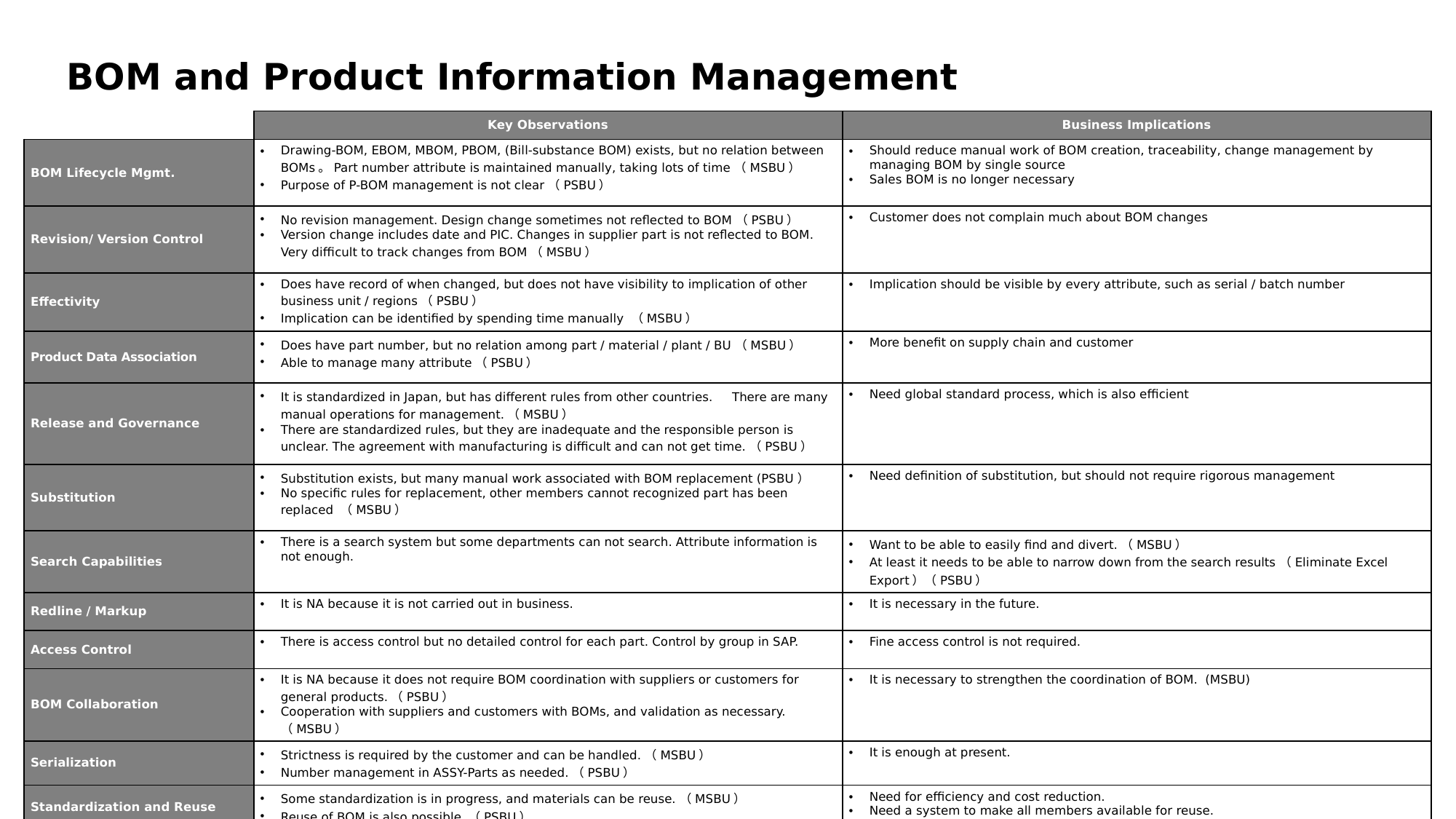

BOM and Product Information Management
|  | Key Observations | Business Implications |
| --- | --- | --- |
| BOM Lifecycle Mgmt. | Drawing-BOM, EBOM, MBOM, PBOM, (Bill-substance BOM) exists, but no relation between BOMs。Part number attribute is maintained manually, taking lots of time（MSBU） Purpose of P-BOM management is not clear（PSBU） | Should reduce manual work of BOM creation, traceability, change management by managing BOM by single source Sales BOM is no longer necessary |
| Revision/ Version Control | No revision management. Design change sometimes not reflected to BOM（PSBU） Version change includes date and PIC. Changes in supplier part is not reflected to BOM. Very difficult to track changes from BOM（MSBU） | Customer does not complain much about BOM changes |
| Effectivity | Does have record of when changed, but does not have visibility to implication of other business unit / regions（PSBU） Implication can be identified by spending time manually （MSBU） | Implication should be visible by every attribute, such as serial / batch number |
| Product Data Association | Does have part number, but no relation among part / material / plant / BU（MSBU） Able to manage many attribute（PSBU） | More benefit on supply chain and customer |
| Release and Governance | It is standardized in Japan, but has different rules from other countries.　There are many manual operations for management.（MSBU） There are standardized rules, but they are inadequate and the responsible person is unclear. The agreement with manufacturing is difficult and can not get time.（PSBU） | Need global standard process, which is also efficient |
| Substitution | Substitution exists, but many manual work associated with BOM replacement (PSBU） No specific rules for replacement, other members cannot recognized part has been replaced （MSBU） | Need definition of substitution, but should not require rigorous management |
| Search Capabilities | There is a search system but some departments can not search. Attribute information is not enough. | Want to be able to easily find and divert.（MSBU） At least it needs to be able to narrow down from the search results（Eliminate Excel Export）（PSBU） |
| Redline / Markup | It is NA because it is not carried out in business. | It is necessary in the future. |
| Access Control | There is access control but no detailed control for each part. Control by group in SAP. | Fine access control is not required. |
| BOM Collaboration | It is NA because it does not require BOM coordination with suppliers or customers for general products.（PSBU） Cooperation with suppliers and customers with BOMs, and validation as necessary.（MSBU） | It is necessary to strengthen the coordination of BOM. (MSBU) |
| Serialization | Strictness is required by the customer and can be handled.（MSBU） Number management in ASSY-Parts as needed.（PSBU） | It is enough at present. |
| Standardization and Reuse | Some standardization is in progress, and materials can be reuse.（MSBU） Reuse of BOM is also possible.（PSBU） | Need for efficiency and cost reduction. Need a system to make all members available for reuse. |